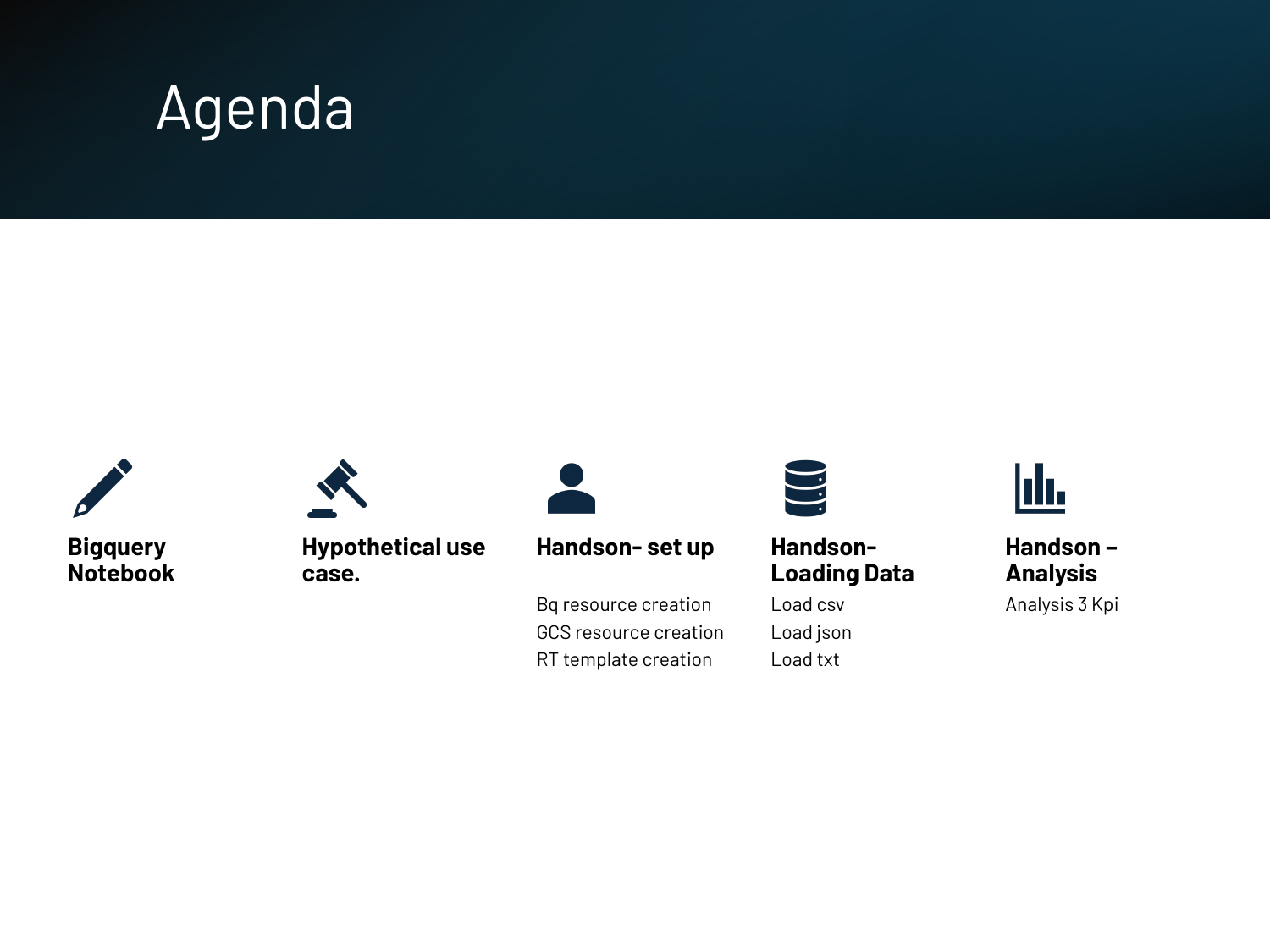

# Agenda
Bigquery Notebook
Hypothetical use case.
Handson- set up
Bq resource creation
GCS resource creation
RT template creation
Handson- Loading Data
Load csv
Load json
Load txt
Handson –Analysis
Analysis 3 Kpi